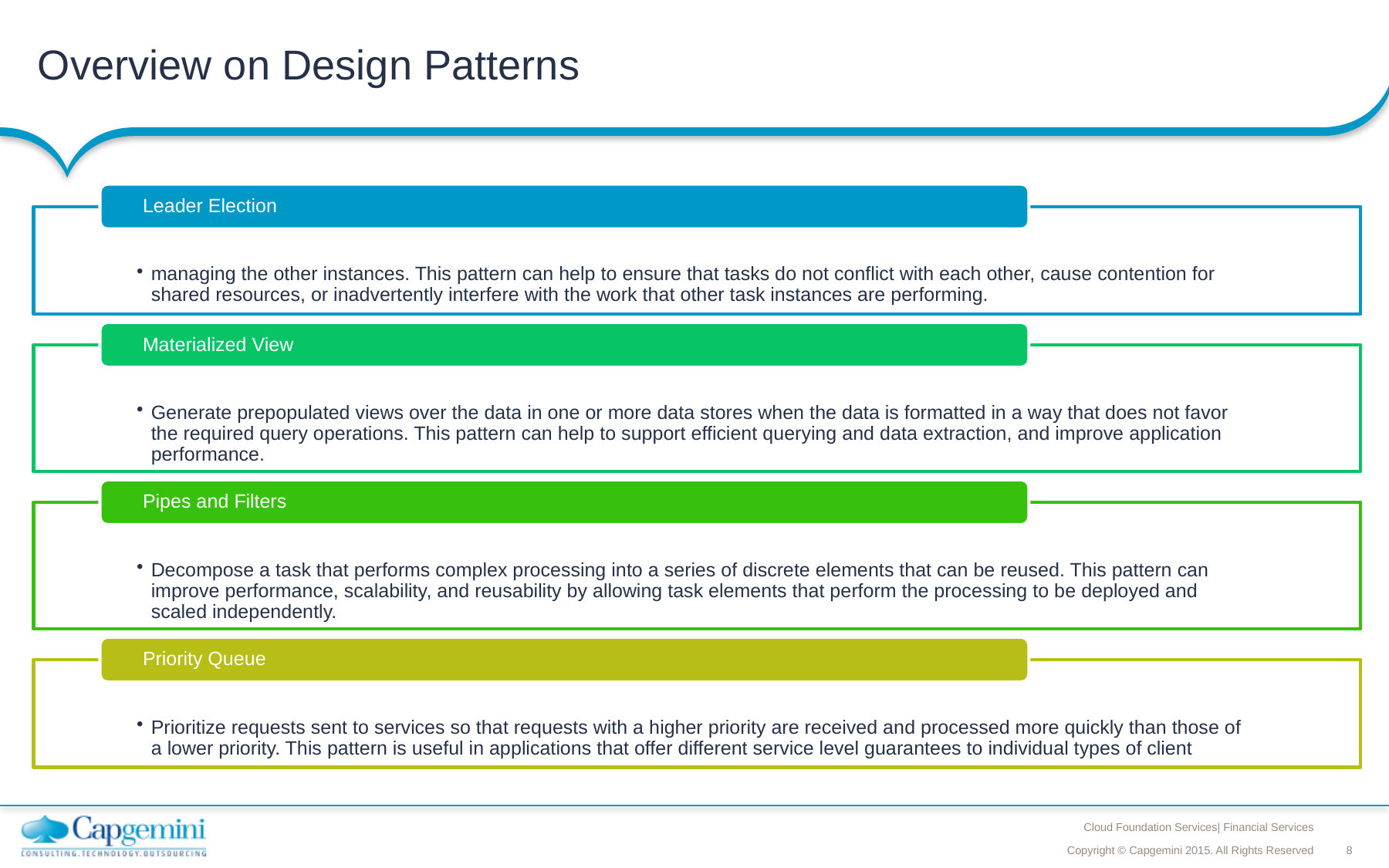

# Overview on Design Patterns

managing the other instances. This pattern can help to ensure that tasks do not conflict with each other, cause contention for shared resources, or inadvertently interfere with the work that other task instances are performing.
 Leader Election

Generate prepopulated views over the data in one or more data stores when the data is formatted in a way that does not favor the required query operations. This pattern can help to support efficient querying and data extraction, and improve application performance.
 Materialized View

Decompose a task that performs complex processing into a series of discrete elements that can be reused. This pattern can improve performance, scalability, and reusability by allowing task elements that perform the processing to be deployed and scaled independently.
 Pipes and Filters

Prioritize requests sent to services so that requests with a higher priority are received and processed more quickly than those of a lower priority. This pattern is useful in applications that offer different service level guarantees to individual types of client
 Priority Queue